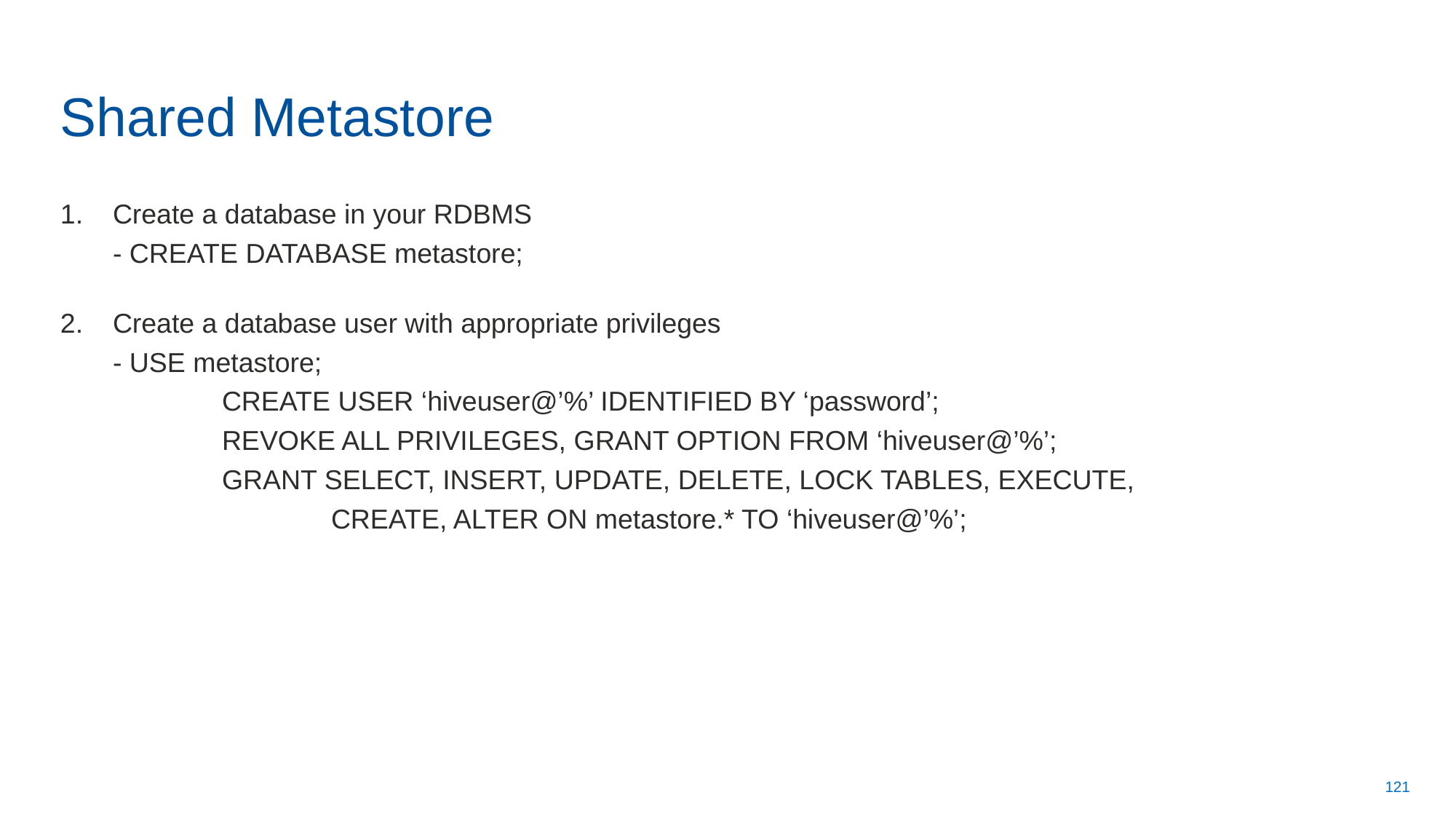

# Shared Metastore
Create a database in your RDBMS
- CREATE DATABASE metastore;
Create a database user with appropriate privileges
- USE metastore;
	CREATE USER ‘hiveuser@’%’ IDENTIFIED BY ‘password’;
	REVOKE ALL PRIVILEGES, GRANT OPTION FROM ‘hiveuser@’%’;
	GRANT SELECT, INSERT, UPDATE, DELETE, LOCK TABLES, EXECUTE, 	 	 		CREATE, ALTER ON metastore.* TO ‘hiveuser@’%’;